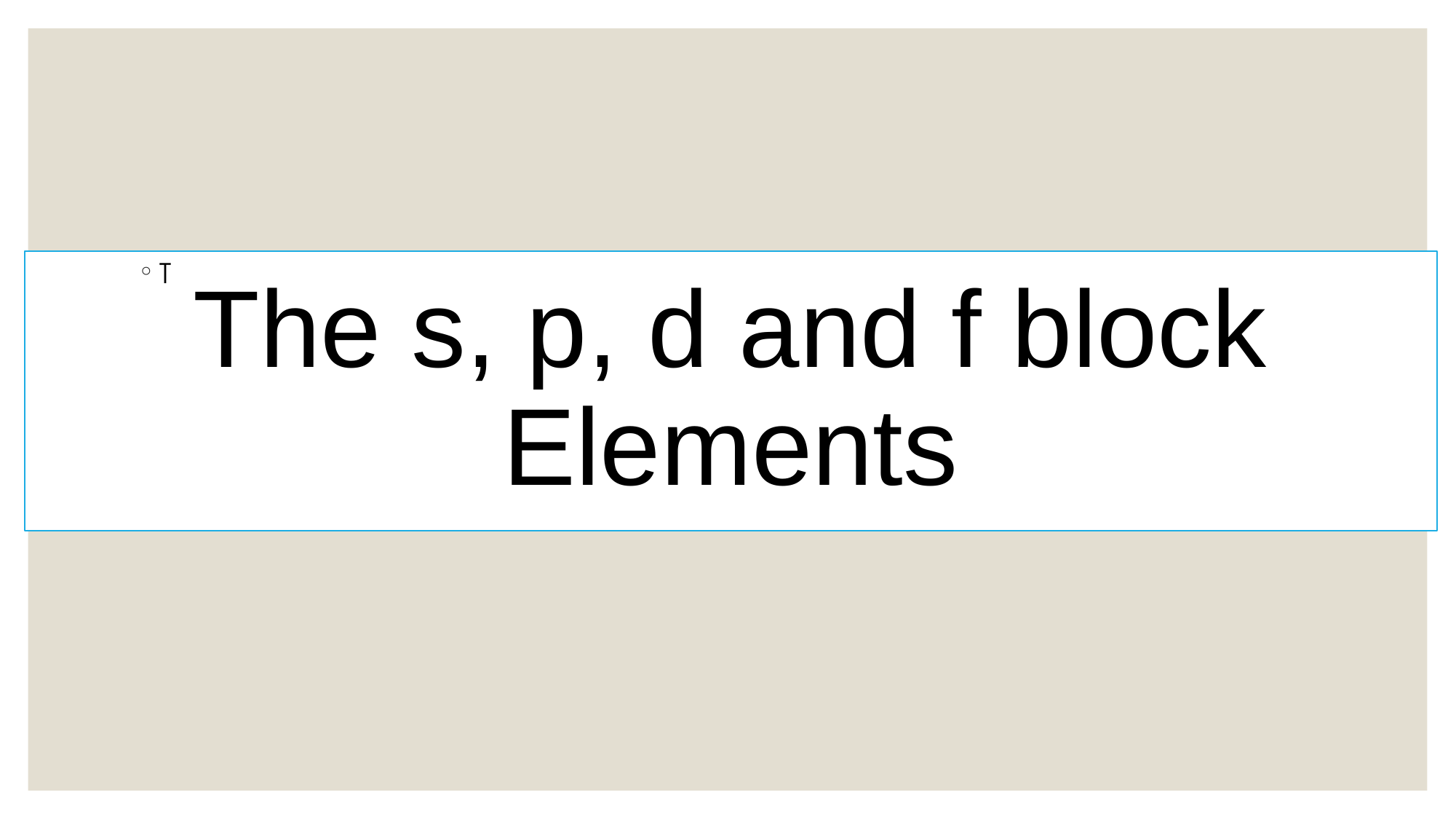

T
# The s, p, d and f block Elements